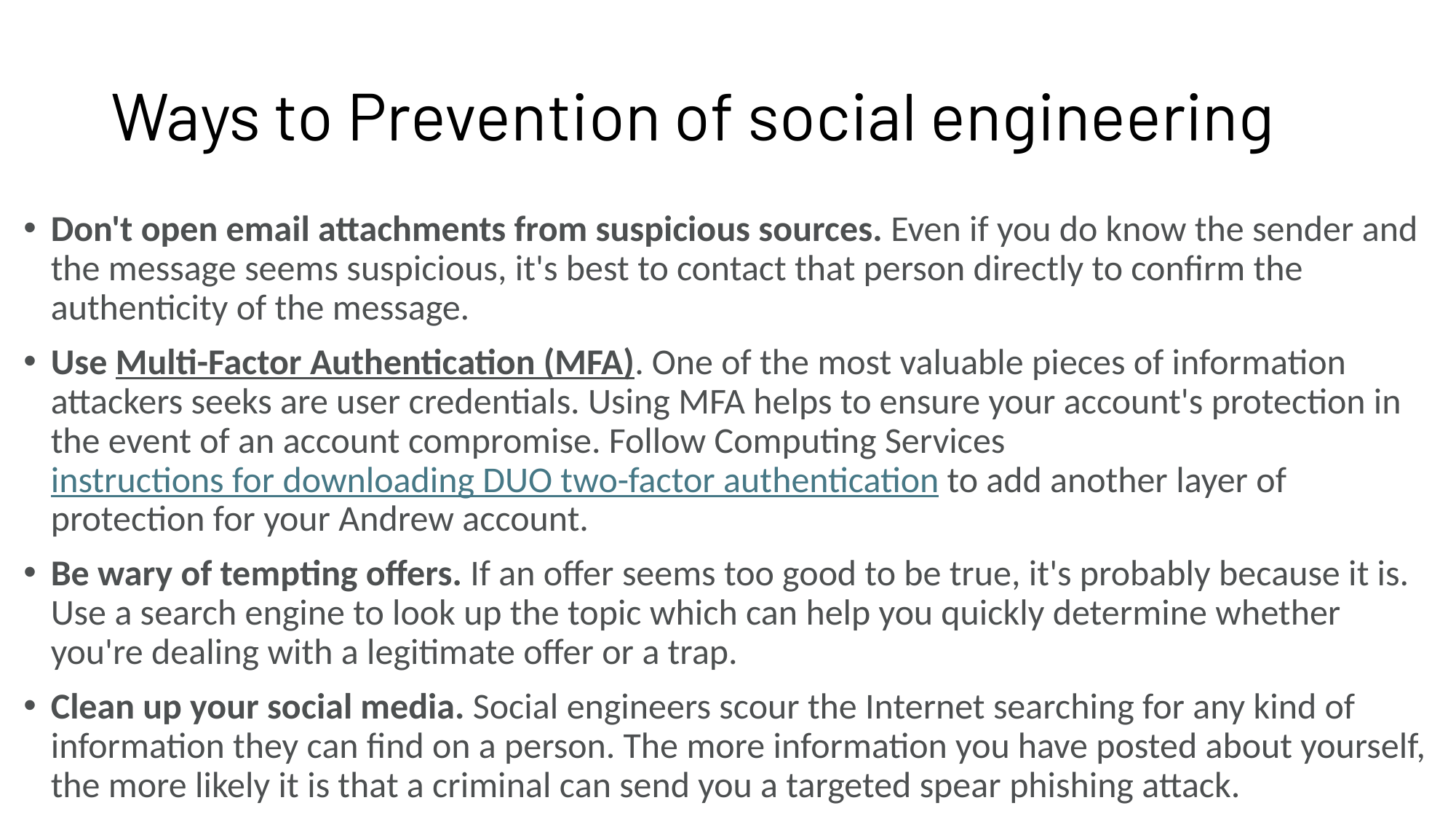

# Ways to Prevention of social engineering
Don't open email attachments from suspicious sources. Even if you do know the sender and the message seems suspicious, it's best to contact that person directly to confirm the authenticity of the message.
Use Multi-Factor Authentication (MFA). One of the most valuable pieces of information attackers seeks are user credentials. Using MFA helps to ensure your account's protection in the event of an account compromise. Follow Computing Services instructions for downloading DUO two-factor authentication to add another layer of protection for your Andrew account.
Be wary of tempting offers. If an offer seems too good to be true, it's probably because it is. Use a search engine to look up the topic which can help you quickly determine whether you're dealing with a legitimate offer or a trap.
Clean up your social media. Social engineers scour the Internet searching for any kind of information they can find on a person. The more information you have posted about yourself, the more likely it is that a criminal can send you a targeted spear phishing attack.